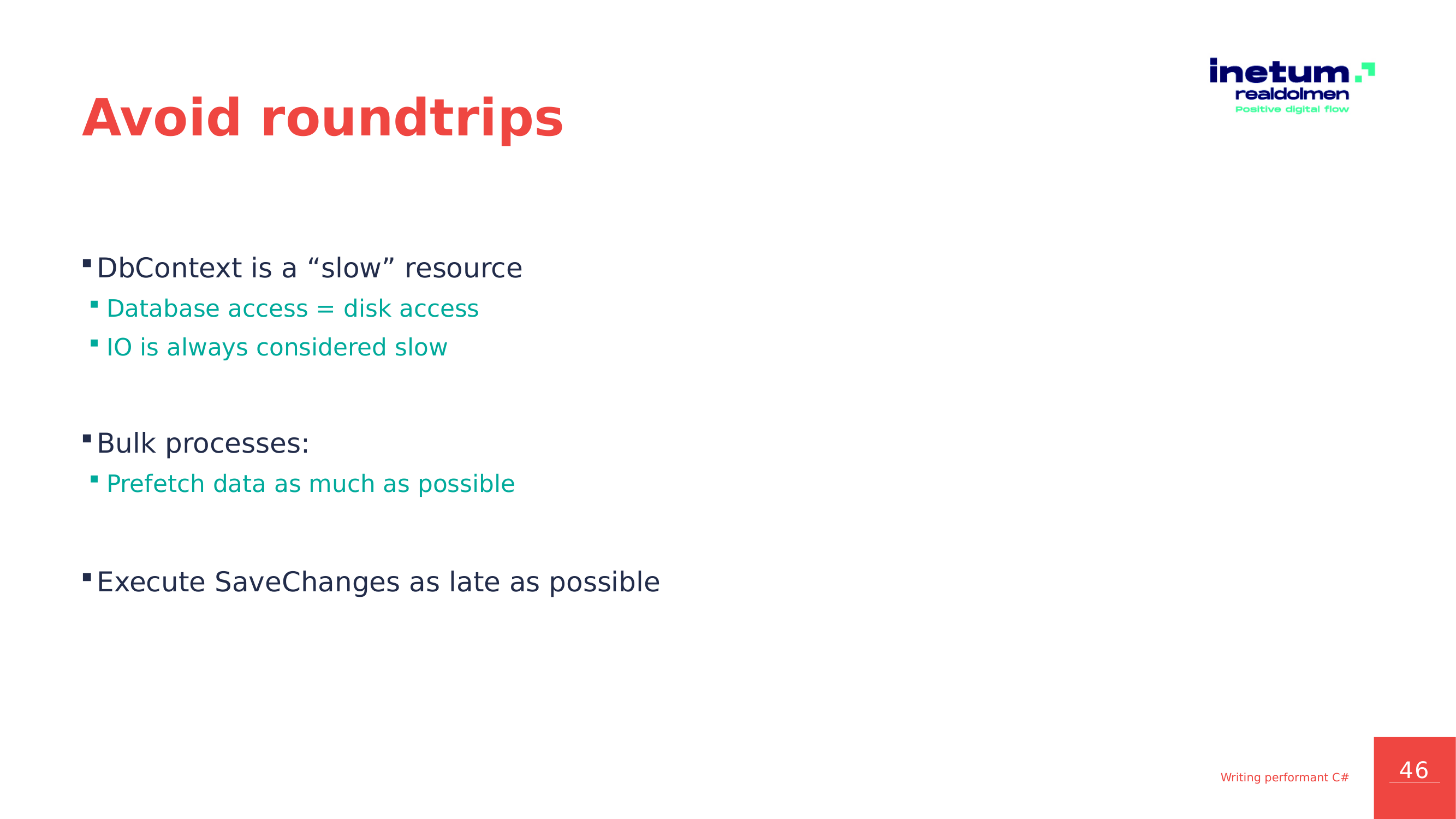

# Avoid roundtrips
DbContext is a “slow” resource
Database access = disk access
IO is always considered slow

Bulk processes:
Prefetch data as much as possible

Execute SaveChanges as late as possible
Writing performant C#